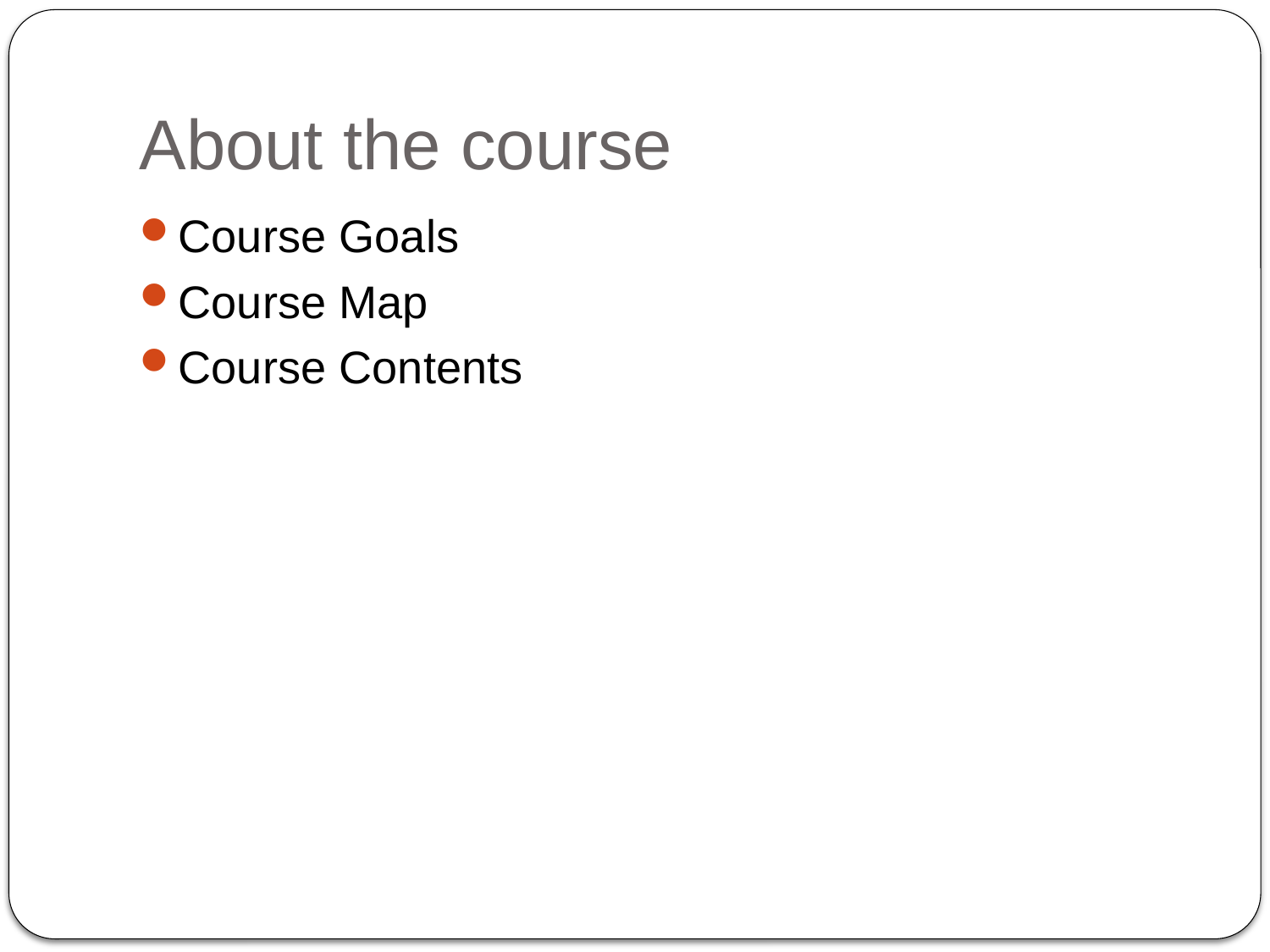

# About the course
Course Goals
Course Map
Course Contents